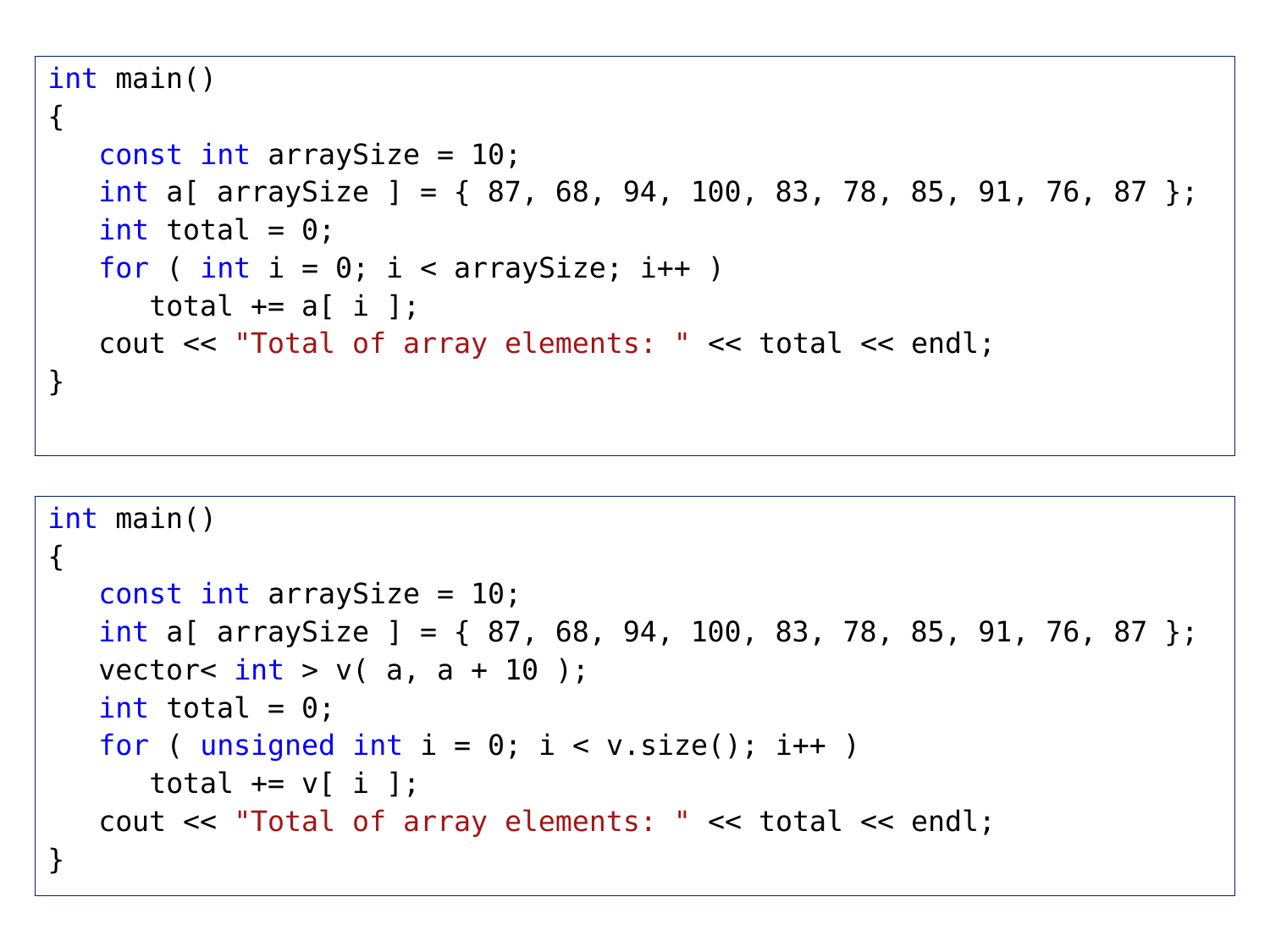

int main()
{
   const int arraySize = 10;
   int a[ arraySize ] = { 87, 68, 94, 100, 83, 78, 85, 91, 76, 87 };
   int total = 0;
   for ( int i = 0; i < arraySize; i++ )
      total += a[ i ];
   cout << "Total of array elements: " << total << endl;
}
int main()
{
   const int arraySize = 10;
   int a[ arraySize ] = { 87, 68, 94, 100, 83, 78, 85, 91, 76, 87 };
   vector< int > v( a, a + 10 );
   int total = 0;
   for ( unsigned int i = 0; i < v.size(); i++ )
      total += v[ i ];
   cout << "Total of array elements: " << total << endl;
}